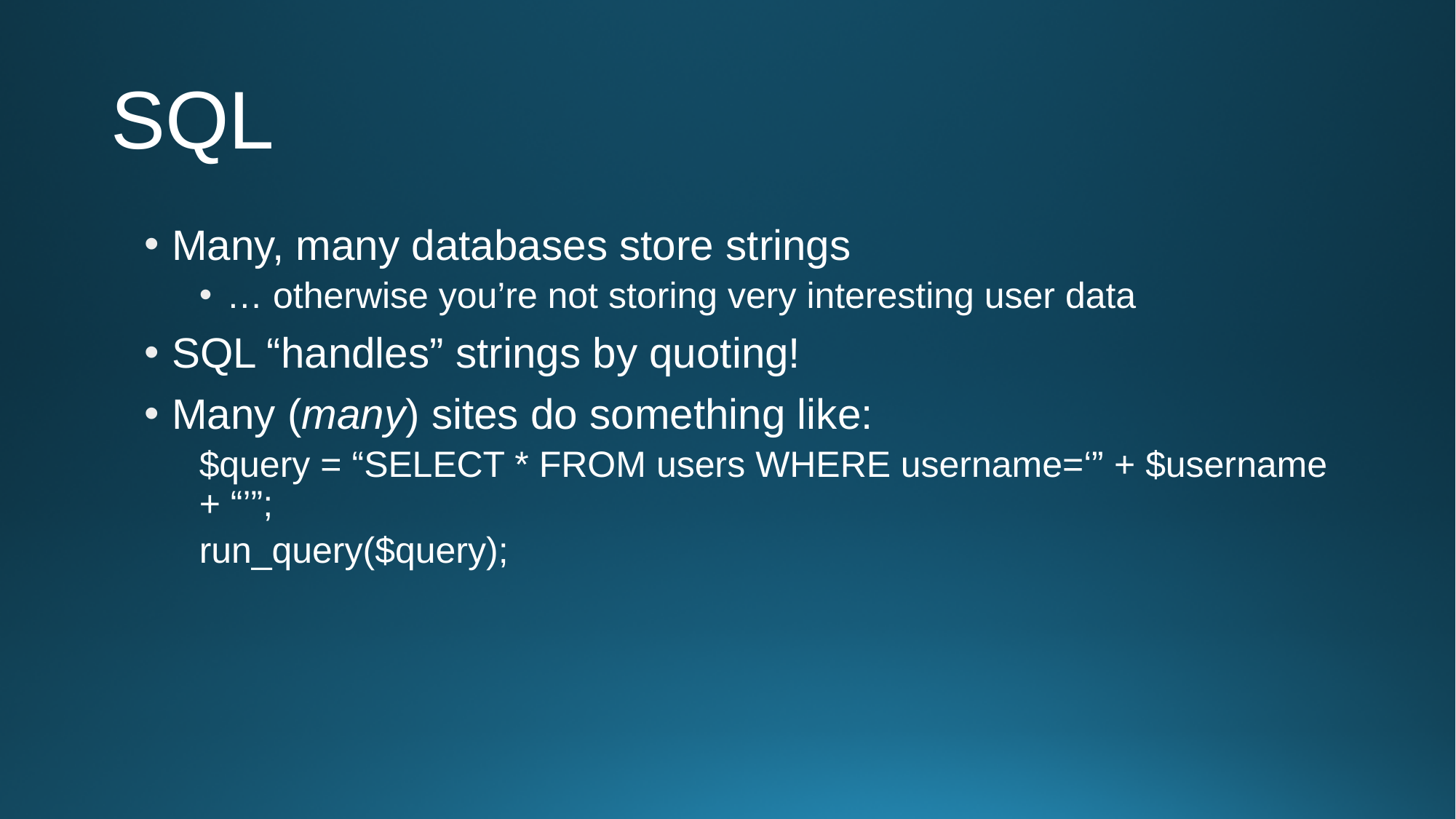

# SQL
Many, many databases store strings
… otherwise you’re not storing very interesting user data
SQL “handles” strings by quoting!
Many (many) sites do something like:
$query = “SELECT * FROM users WHERE username=‘” + $username + “’”;
run_query($query);